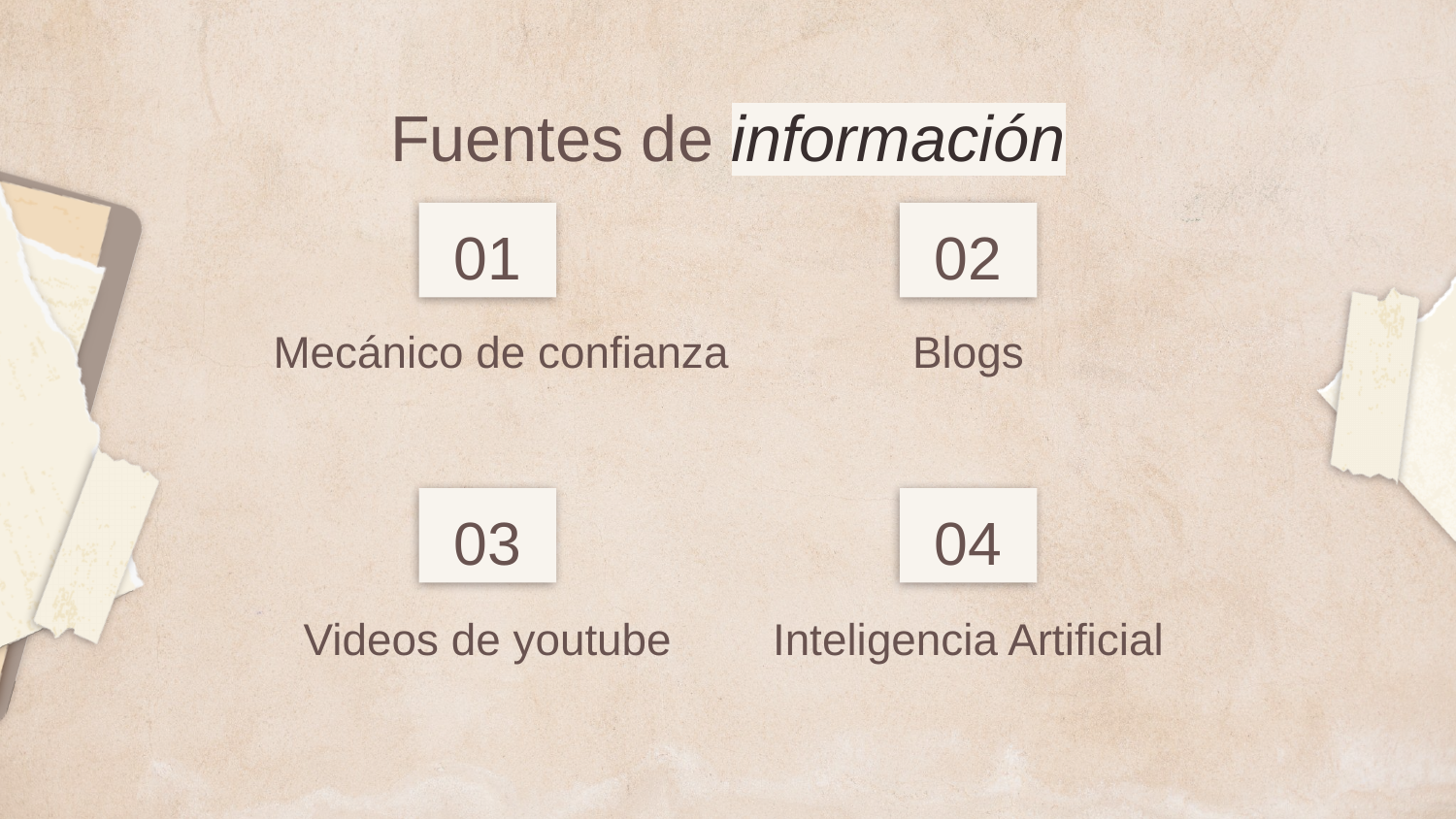

Fuentes de información
# 01
02
Mecánico de confianza
Blogs
03
04
Videos de youtube
Inteligencia Artificial